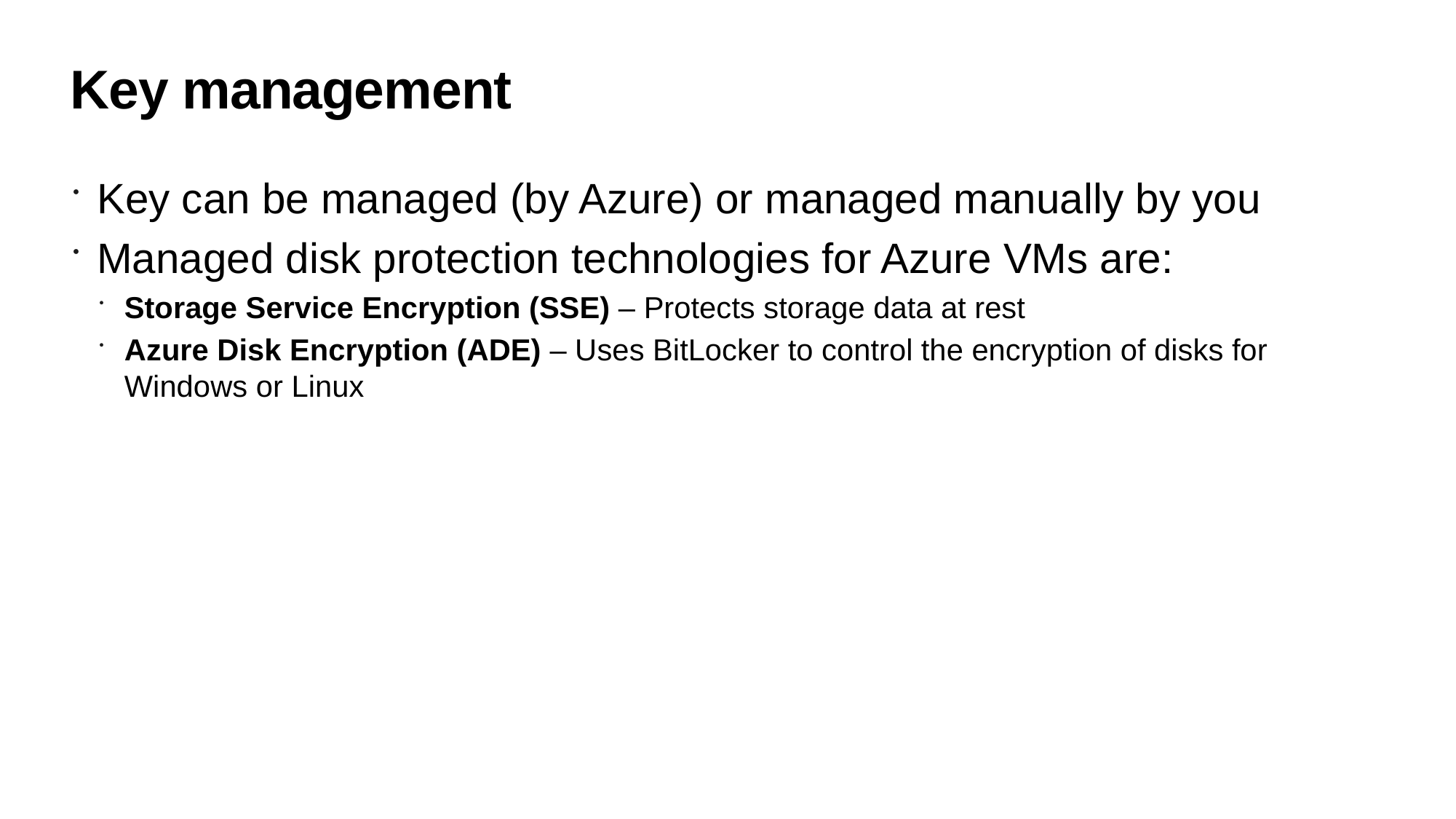

# Key management
Key can be managed (by Azure) or managed manually by you
Managed disk protection technologies for Azure VMs are:
Storage Service Encryption (SSE) – Protects storage data at rest
Azure Disk Encryption (ADE) – Uses BitLocker to control the encryption of disks for Windows or Linux